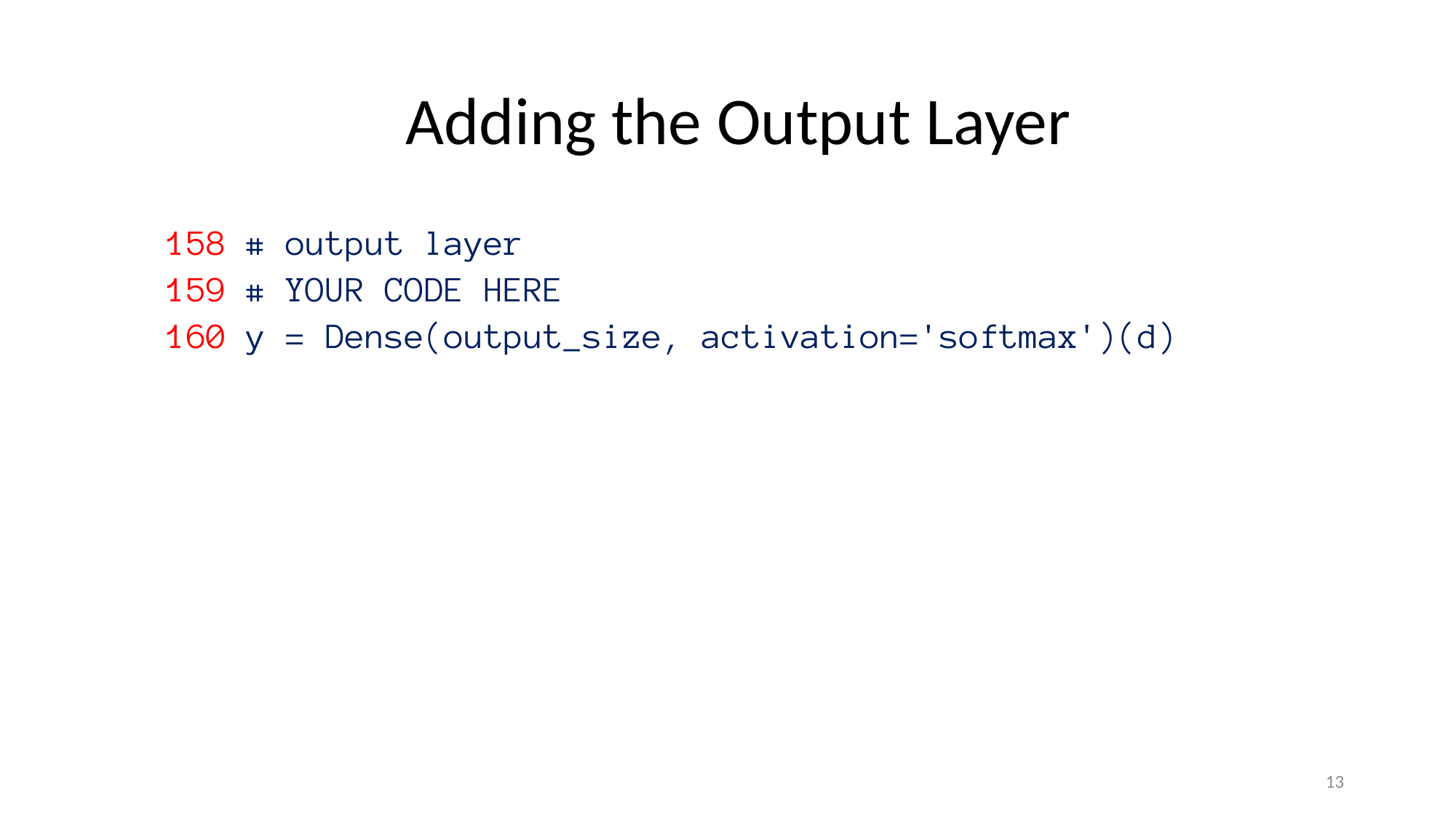

# Adding the Output Layer
158 # output layer
159 # YOUR CODE HERE
160 y = Dense(output_size, activation='softmax')(d)
13